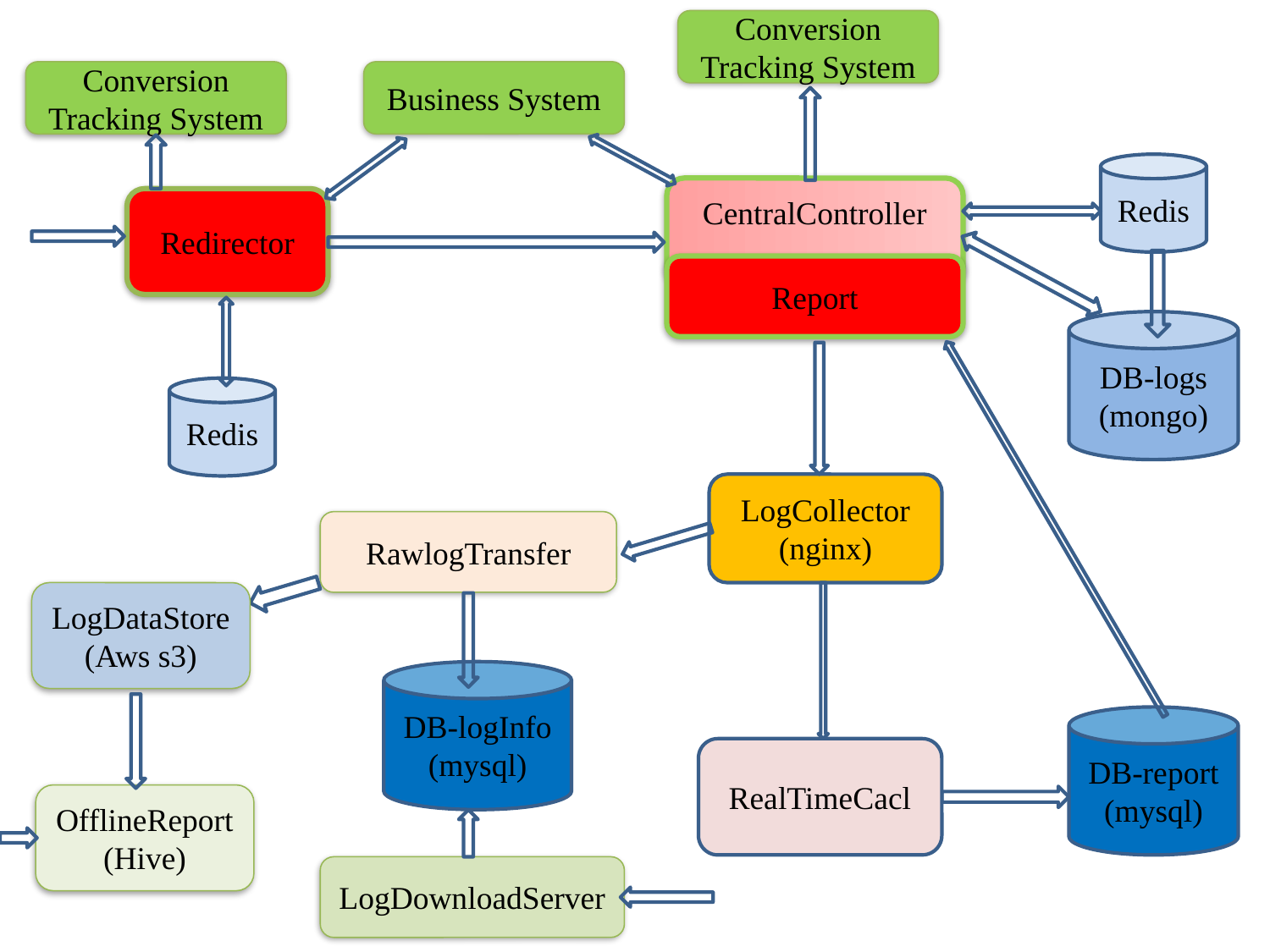

Conversion Tracking System
Conversion Tracking System
Business System

Redis

CentralController

Redirector

Report

DB-logs
(mongo)

Redis

LogCollector
(nginx)
RawlogTransfer

LogDataStore
(Aws s3)

DB-logInfo
(mysql)
DB-report
(mysql)

RealTimeCacl
OfflineReport
(Hive)

LogDownloadServer